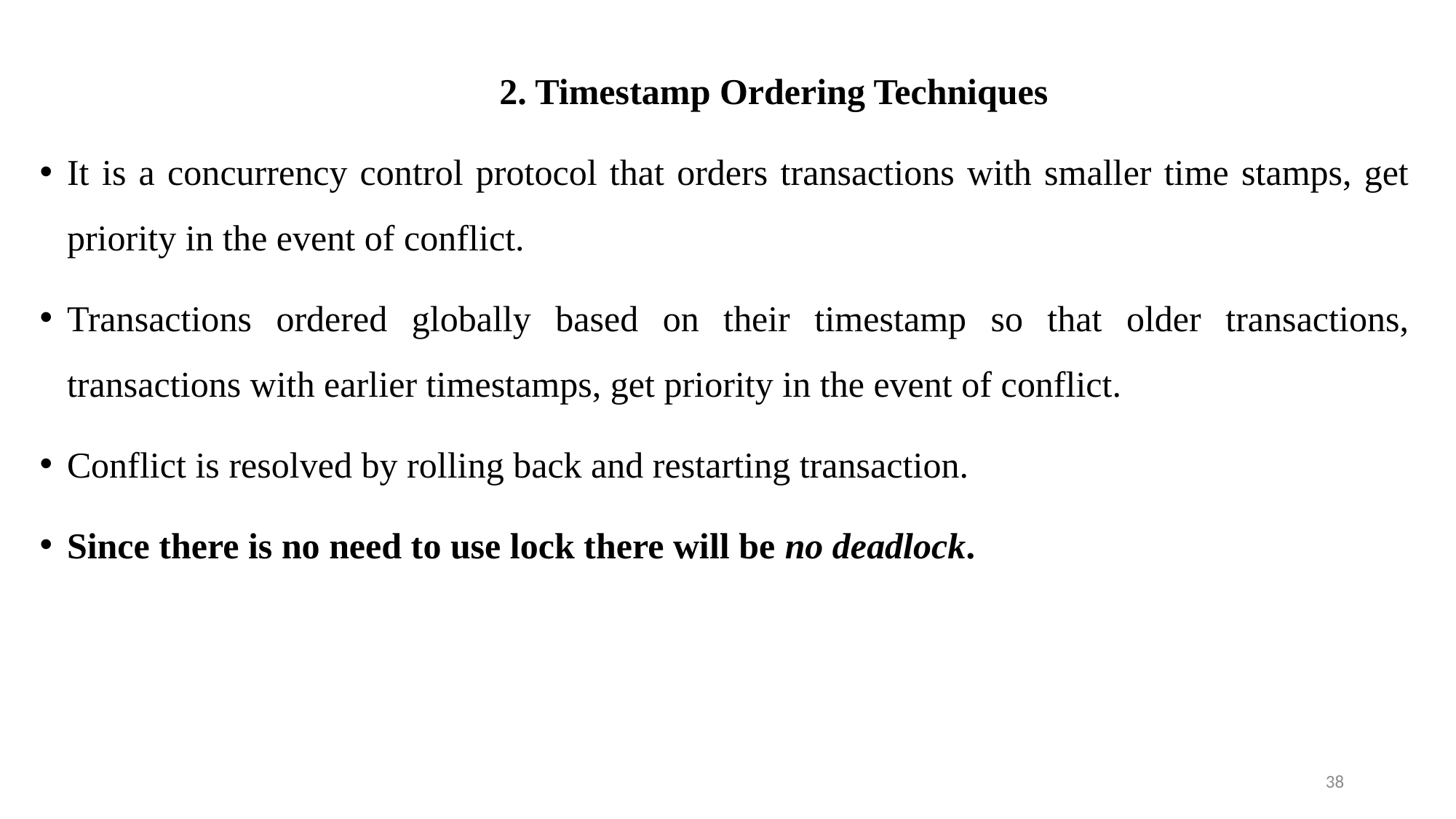

2. Timestamp Ordering Techniques
It is a concurrency control protocol that orders transactions with smaller time stamps, get priority in the event of conflict.
Transactions ordered globally based on their timestamp so that older transactions, transactions with earlier timestamps, get priority in the event of conflict.
Conflict is resolved by rolling back and restarting transaction.
Since there is no need to use lock there will be no deadlock.
38